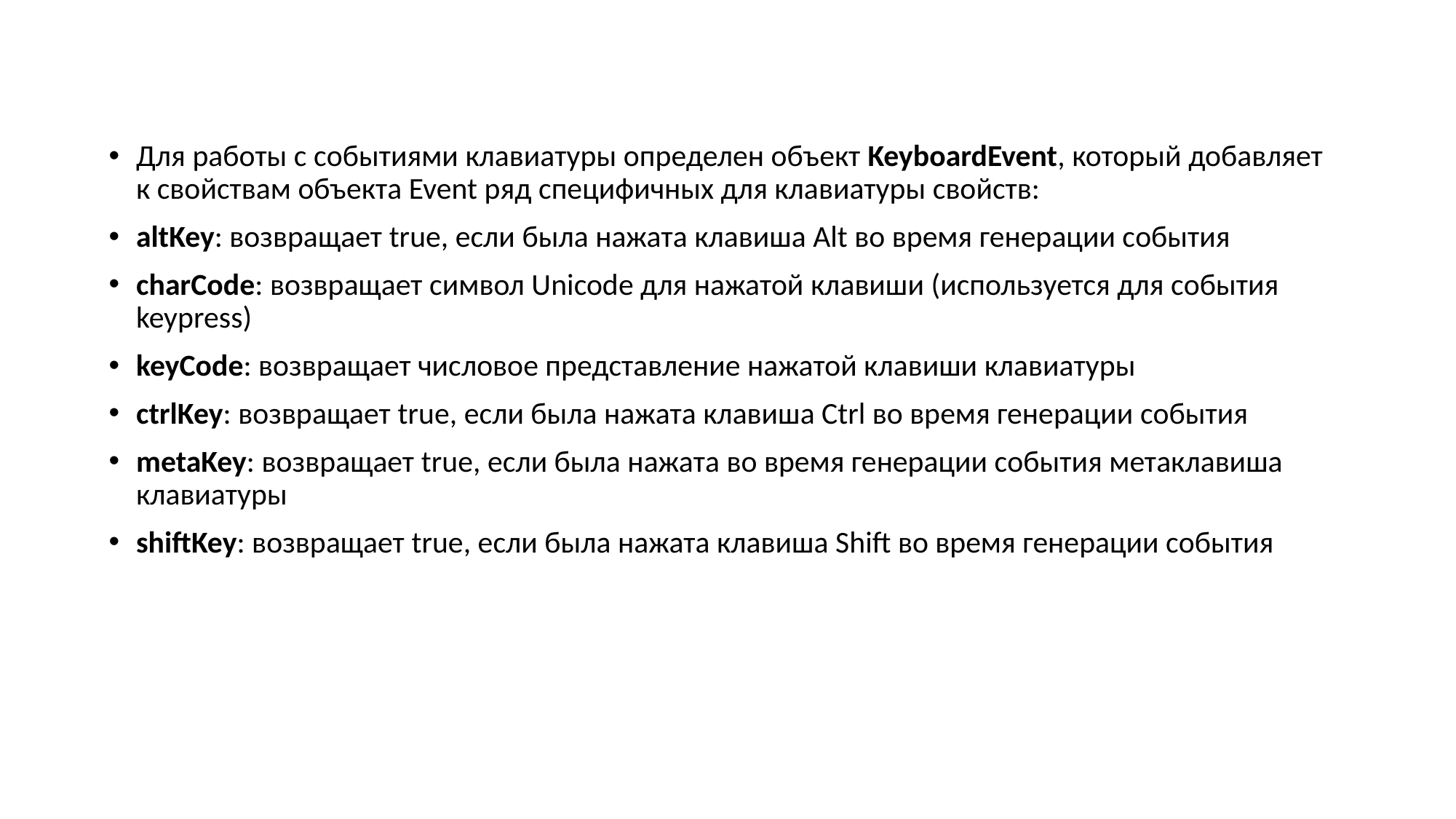

Для работы с событиями клавиатуры определен объект KeyboardEvent, который добавляет к свойствам объекта Event ряд специфичных для клавиатуры свойств:
altKey: возвращает true, если была нажата клавиша Alt во время генерации события
charCode: возвращает символ Unicode для нажатой клавиши (используется для события keypress)
keyCode: возвращает числовое представление нажатой клавиши клавиатуры
ctrlKey: возвращает true, если была нажата клавиша Ctrl во время генерации события
metaKey: возвращает true, если была нажата во время генерации события метаклавиша клавиатуры
shiftKey: возвращает true, если была нажата клавиша Shift во время генерации события